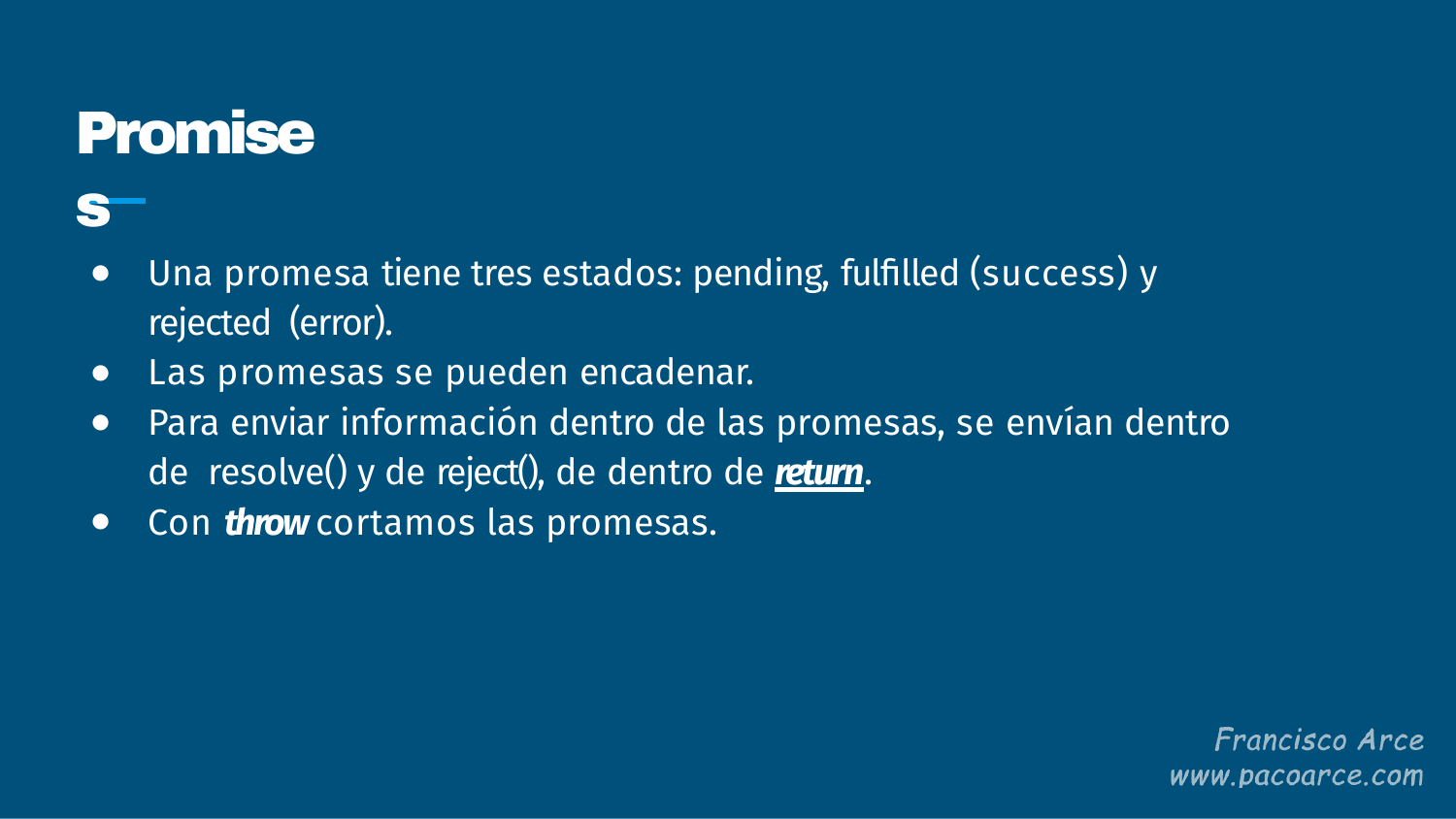

# Promises

Una promesa tiene tres estados: pending, fulﬁlled (success) y rejected  (error).
Las promesas se pueden encadenar.
Para enviar información dentro de las promesas, se envían dentro de  resolve() y de reject(), de dentro de return.
Con throw cortamos las promesas.